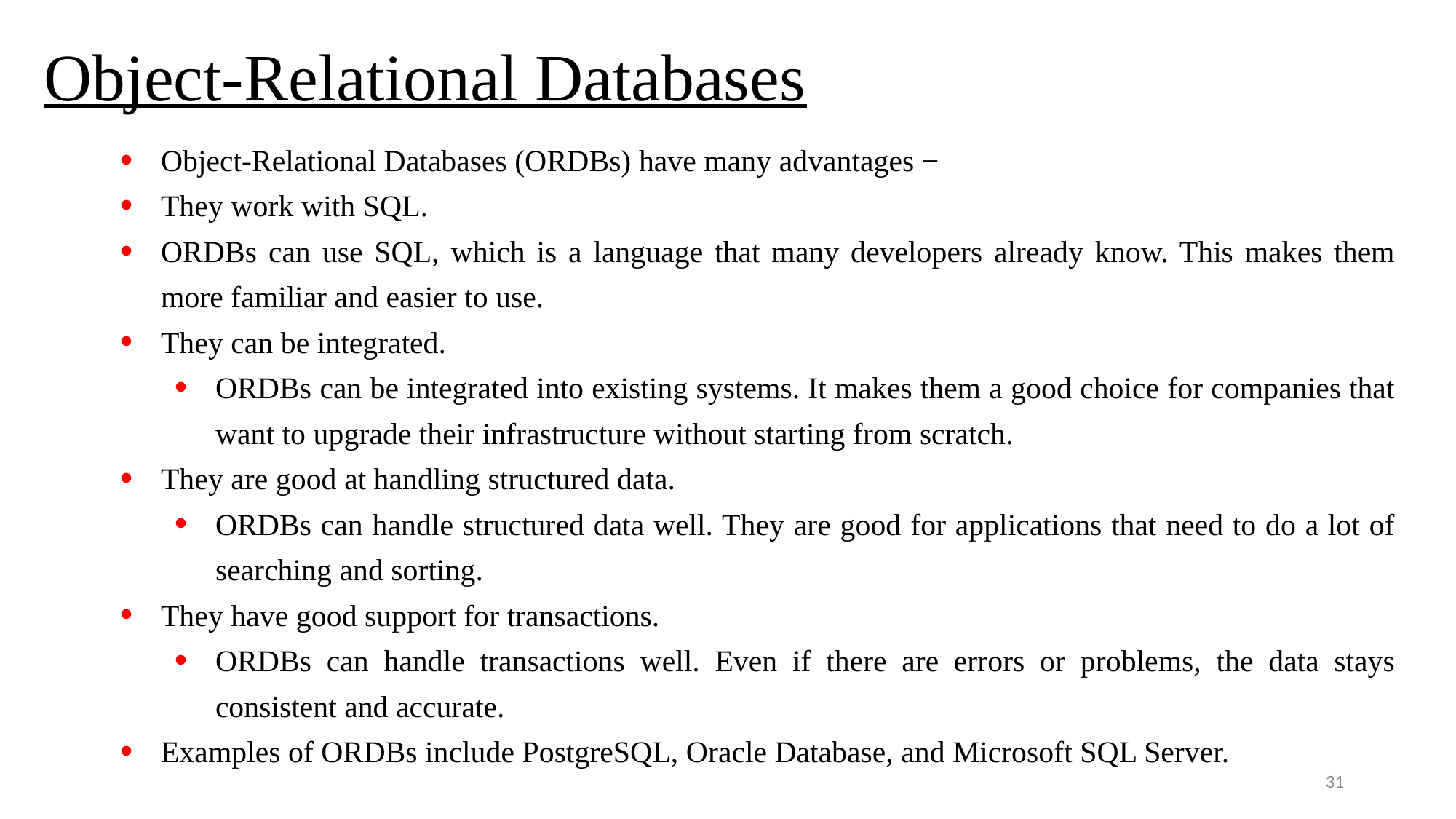

# Object-Relational Databases
Object-Relational Databases (ORDBs) have many advantages −
They work with SQL.
ORDBs can use SQL, which is a language that many developers already know. This makes them more familiar and easier to use.
They can be integrated.
ORDBs can be integrated into existing systems. It makes them a good choice for companies that want to upgrade their infrastructure without starting from scratch.
They are good at handling structured data.
ORDBs can handle structured data well. They are good for applications that need to do a lot of searching and sorting.
They have good support for transactions.
ORDBs can handle transactions well. Even if there are errors or problems, the data stays consistent and accurate.
Examples of ORDBs include PostgreSQL, Oracle Database, and Microsoft SQL Server.
31